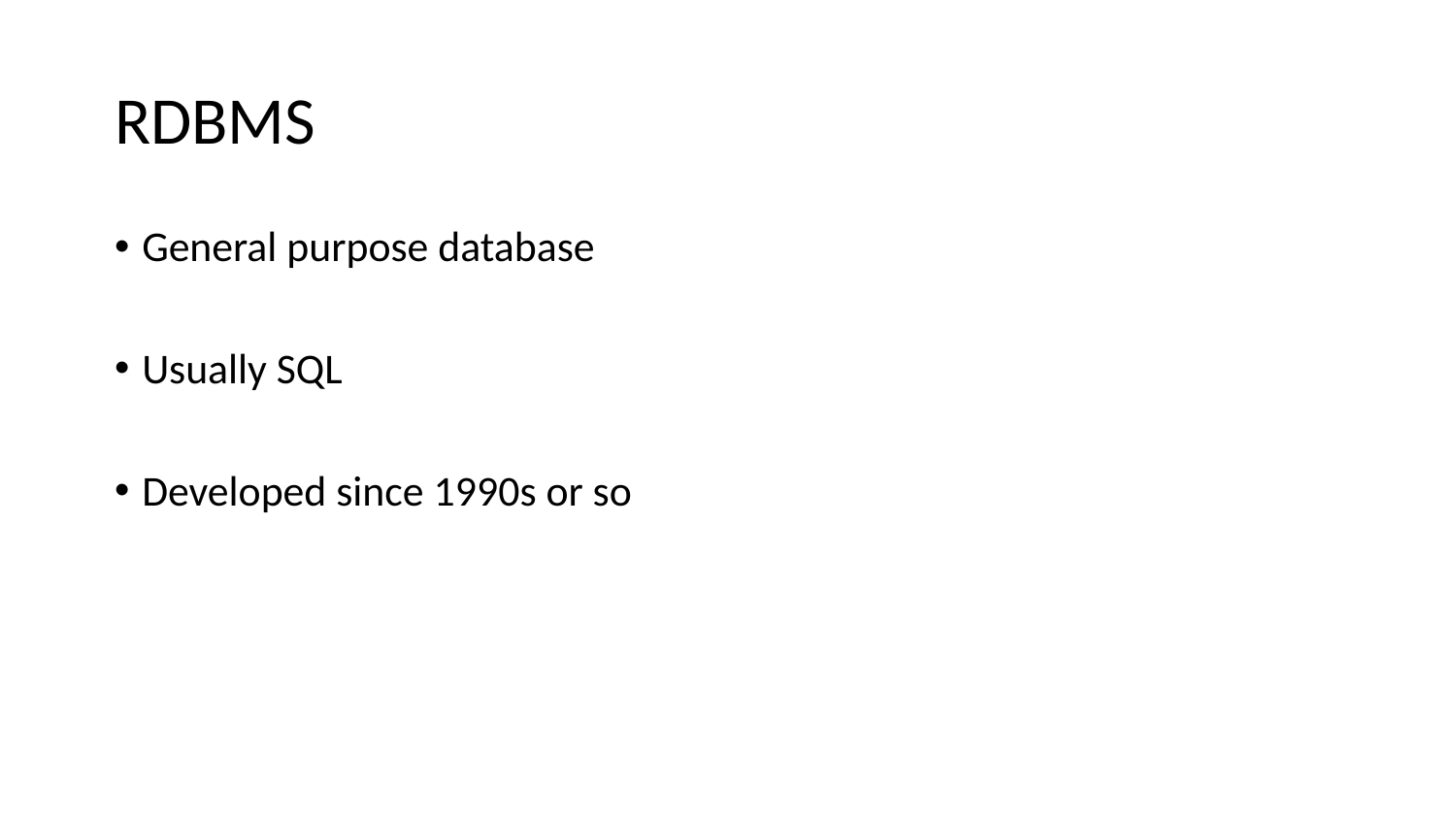

# RDBMS
General purpose database

Usually SQL

Developed since 1990s or so